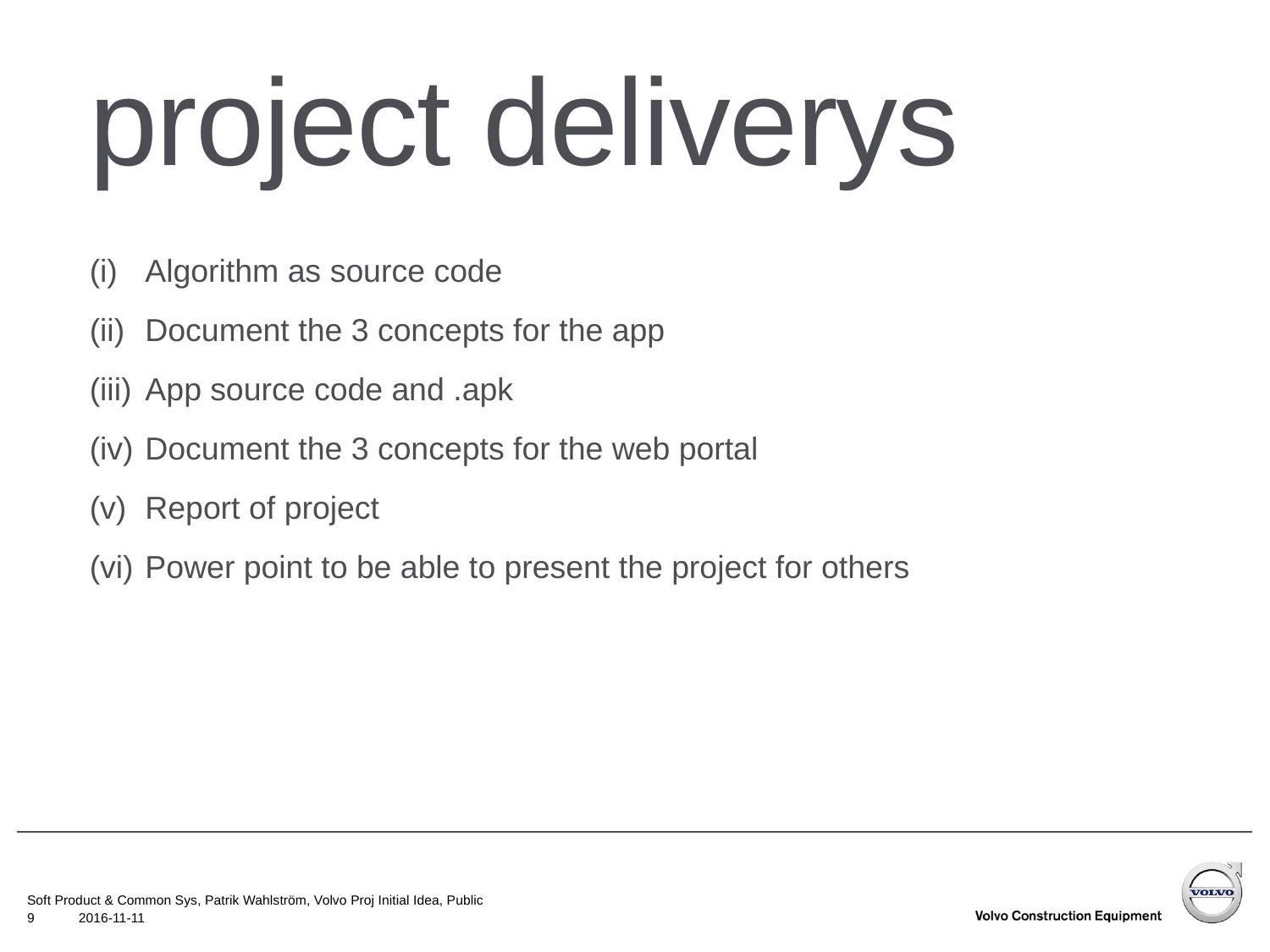

# project deliverys
Algorithm as source code
Document the 3 concepts for the app
App source code and .apk
Document the 3 concepts for the web portal
Report of project
Power point to be able to present the project for others
Soft Product & Common Sys, Patrik Wahlström, Volvo Proj Initial Idea, Public
9
2016-11-11